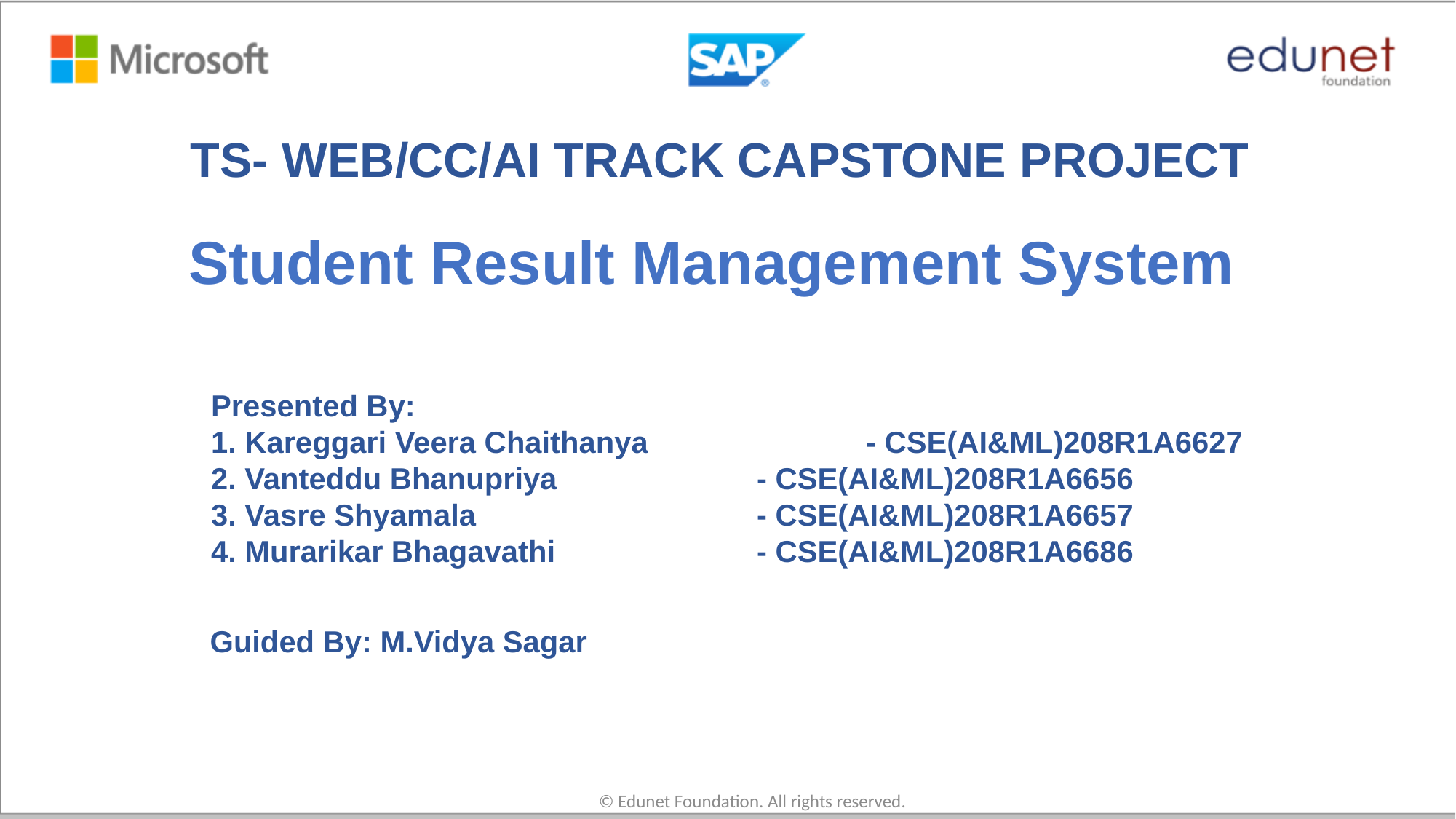

TS- WEB/CC/AI TRACK CAPSTONE PROJECT

Student Result Management System
#
Presented By:
1. Kareggari Veera Chaithanya		- CSE(AI&ML)208R1A6627
2. Vanteddu Bhanupriya		- CSE(AI&ML)208R1A6656
3. Vasre Shyamala     			- CSE(AI&ML)208R1A6657
4. Murarikar Bhagavathi        		- CSE(AI&ML)208R1A6686
Guided By: M.Vidya Sagar
© Edunet Foundation. All rights reserved.